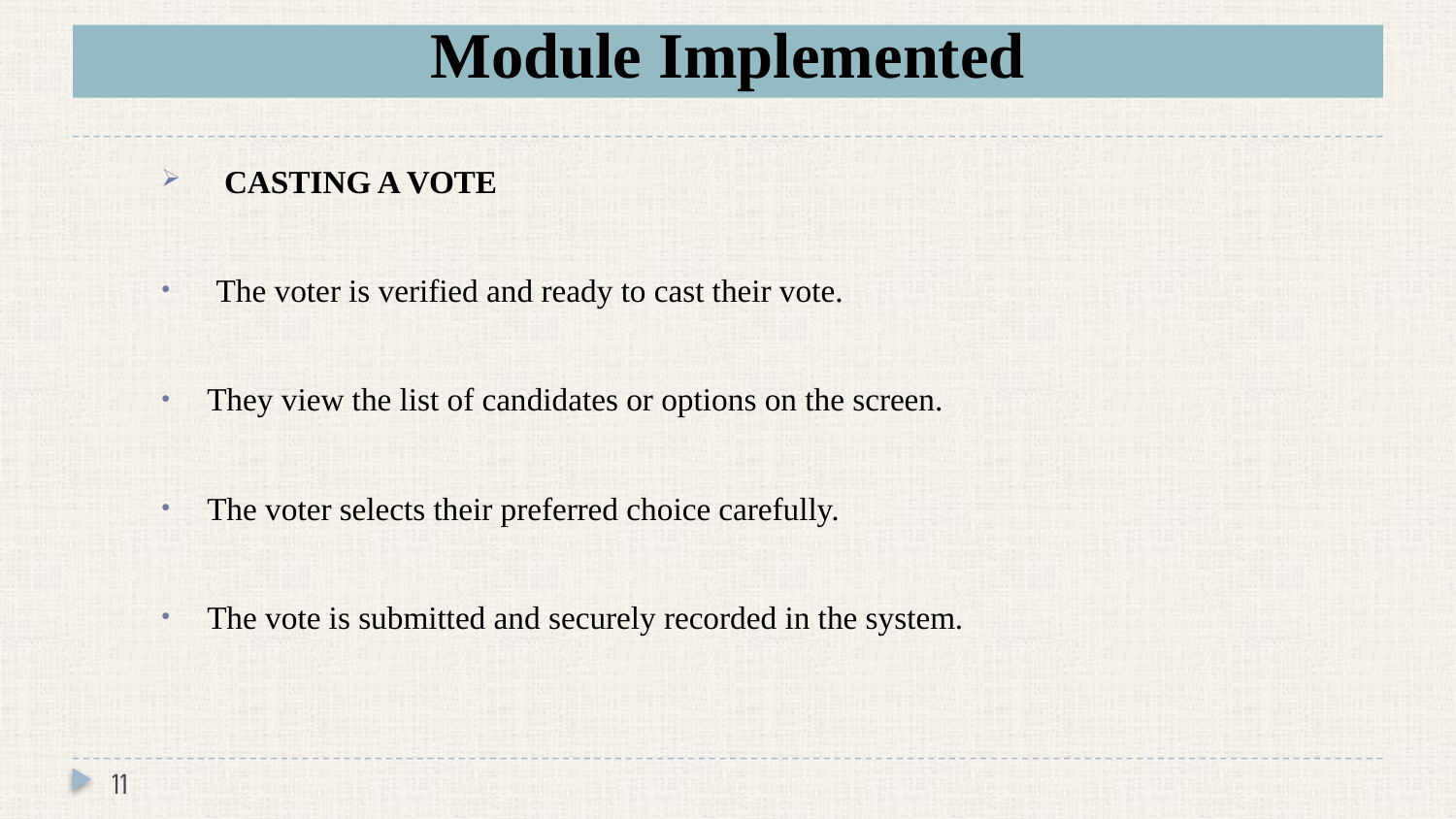

# Module Implemented
 CASTING A VOTE
The voter is verified and ready to cast their vote.
They view the list of candidates or options on the screen.
The voter selects their preferred choice carefully.
The vote is submitted and securely recorded in the system.

11